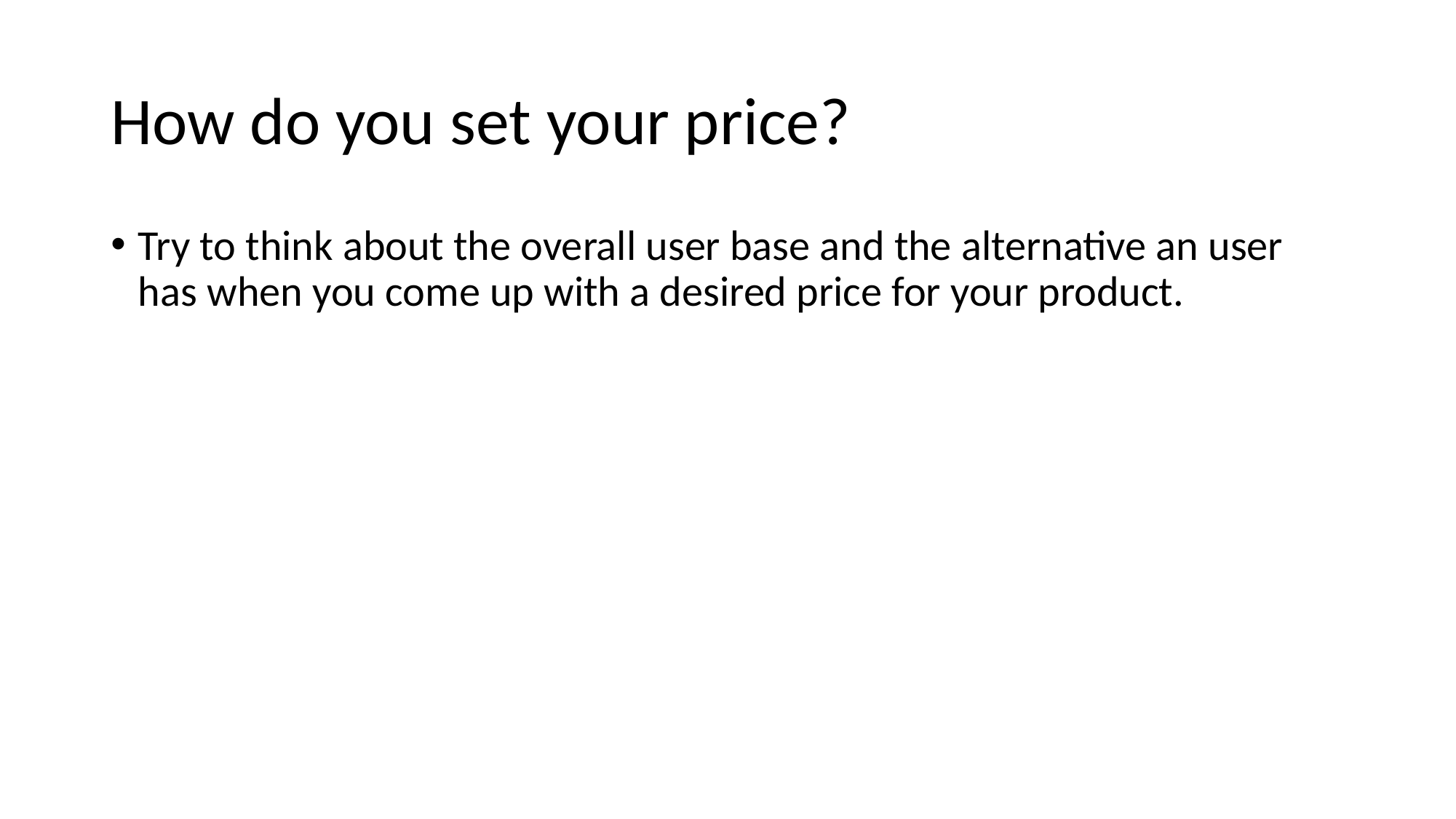

# How do you set your price?
Try to think about the overall user base and the alternative an user has when you come up with a desired price for your product.